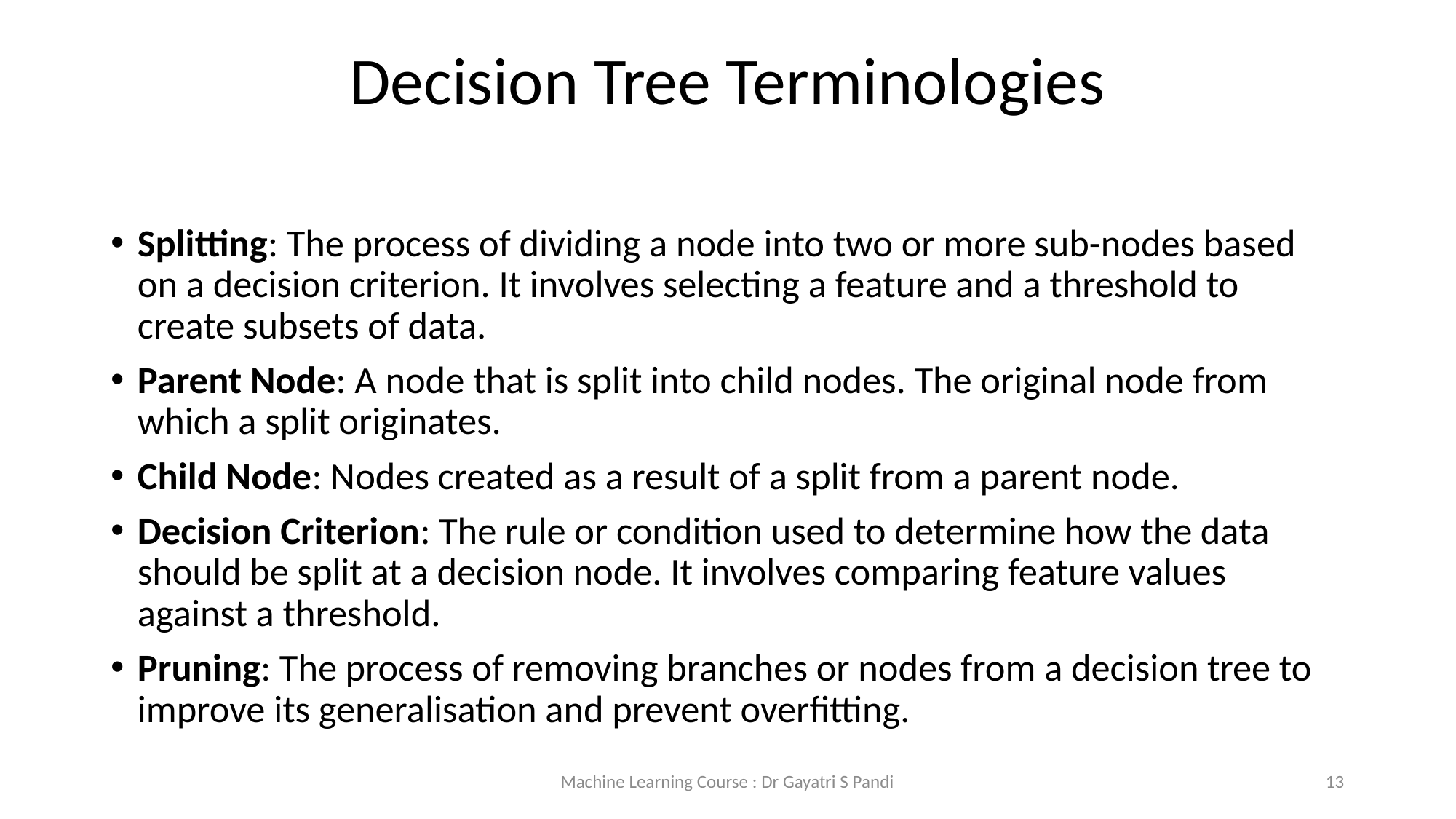

# Decision Tree Terminologies
Splitting: The process of dividing a node into two or more sub-nodes based on a decision criterion. It involves selecting a feature and a threshold to create subsets of data.
Parent Node: A node that is split into child nodes. The original node from which a split originates.
Child Node: Nodes created as a result of a split from a parent node.
Decision Criterion: The rule or condition used to determine how the data should be split at a decision node. It involves comparing feature values against a threshold.
Pruning: The process of removing branches or nodes from a decision tree to improve its generalisation and prevent overfitting.

Machine Learning Course : Dr Gayatri S Pandi
13